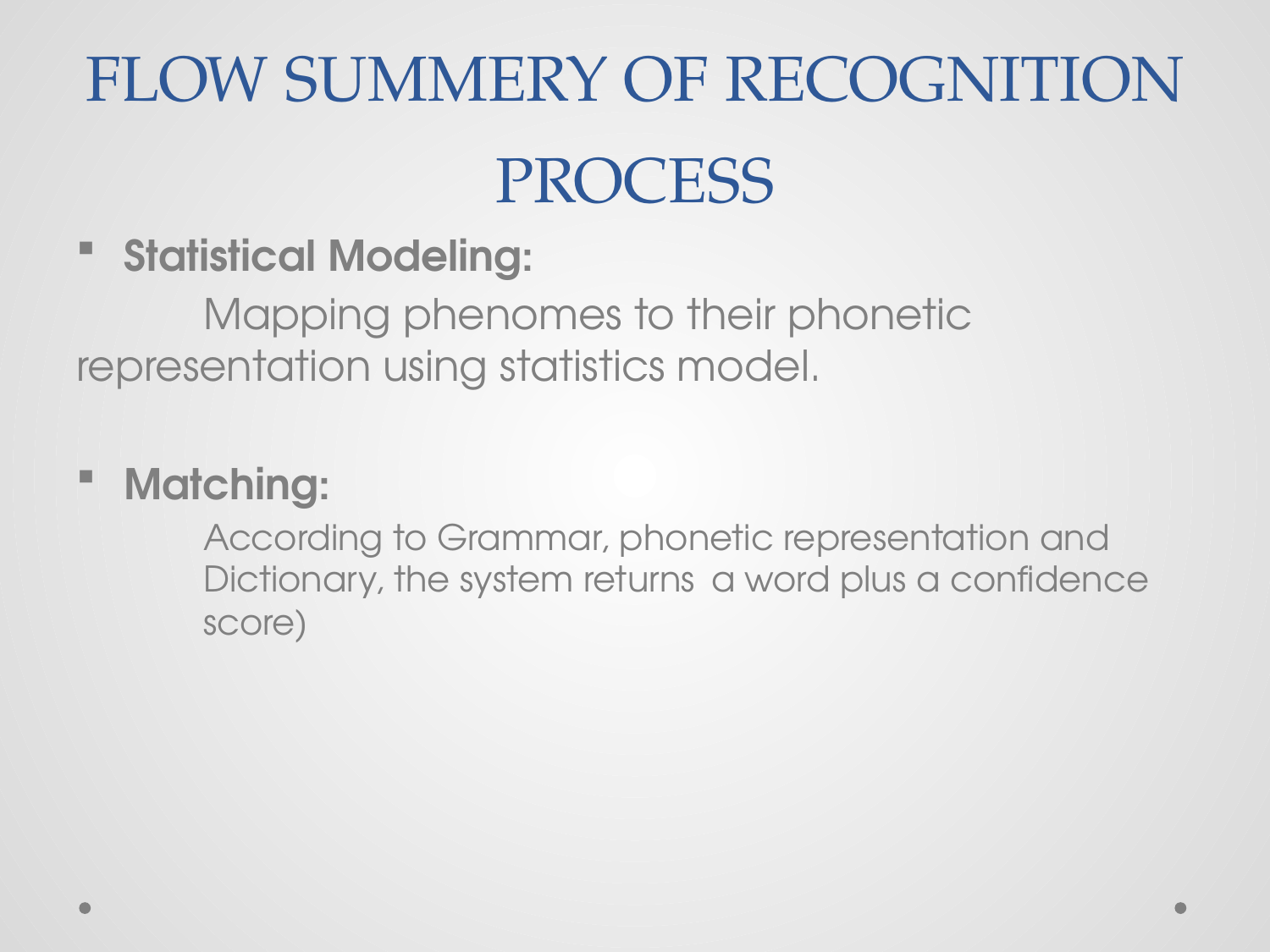

# FLOW SUMMERY OF RECOGNITION PROCESS
Statistical Modeling:
	Mapping phenomes to their phonetic 	representation using statistics model.

Matching:
	According to Grammar, phonetic representation and 	Dictionary, the system returns 	a word plus a confidence 	score)